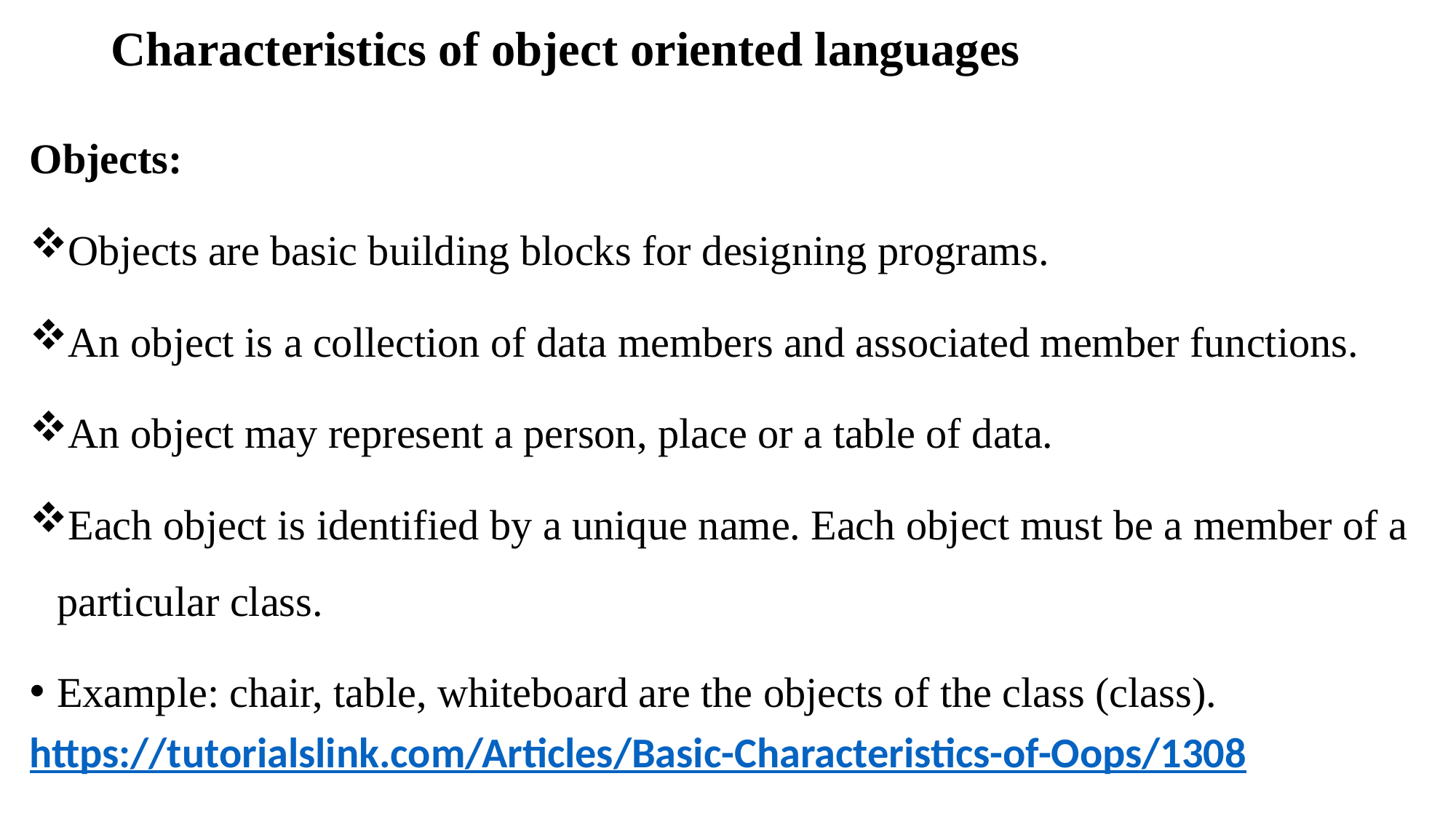

# Characteristics of object oriented languages
Objects:
Objects are basic building blocks for designing programs.
An object is a collection of data members and associated member functions.
An object may represent a person, place or a table of data.
Each object is identified by a unique name. Each object must be a member of a particular class.
Example: chair, table, whiteboard are the objects of the class (class).
https://tutorialslink.com/Articles/Basic-Characteristics-of-Oops/1308